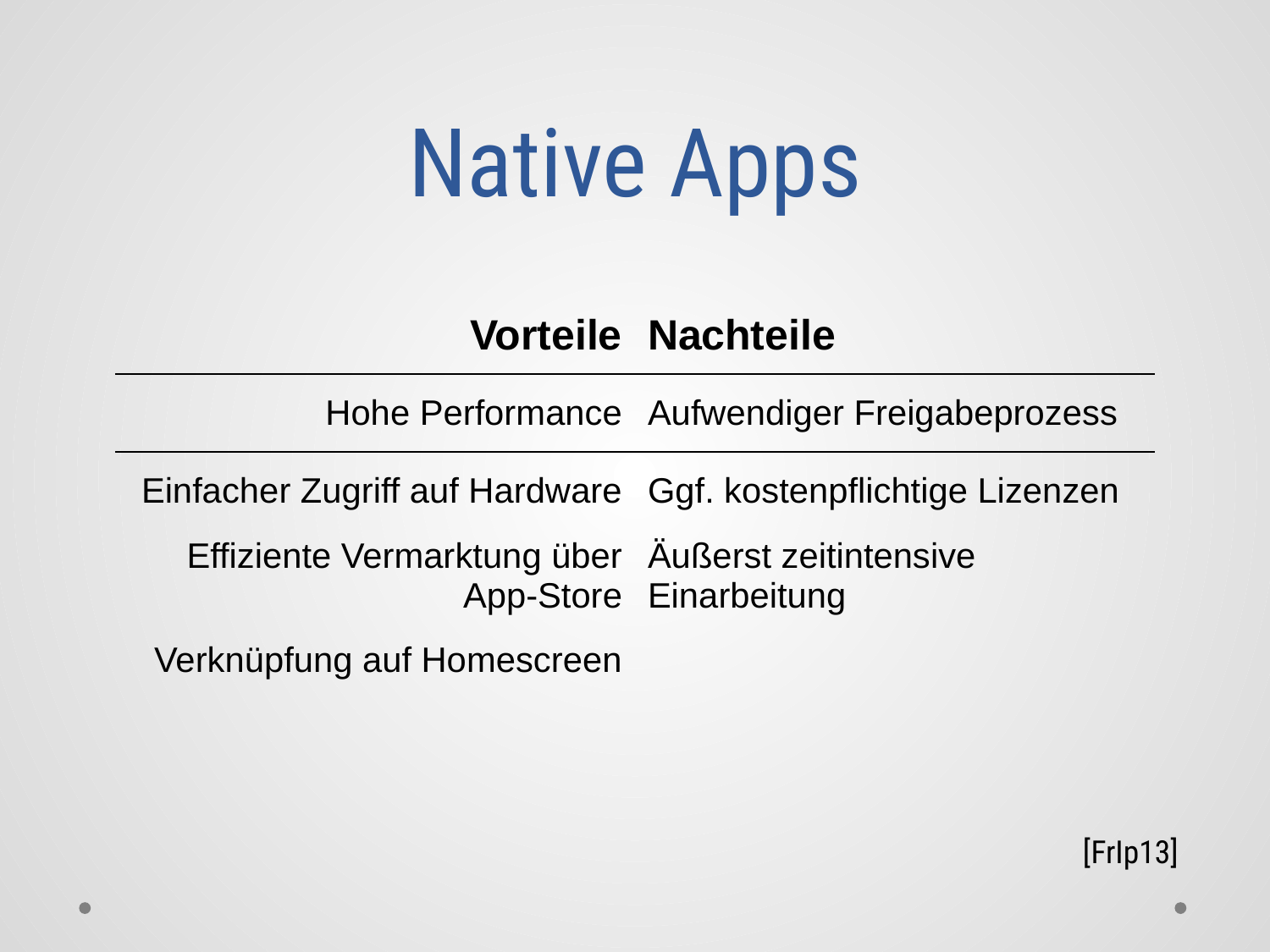

# Native Apps
| Vorteile | Nachteile |
| --- | --- |
| Hohe Performance | Aufwendiger Freigabeprozess |
| Einfacher Zugriff auf Hardware | Ggf. kostenpflichtige Lizenzen |
| Effiziente Vermarktung über App-Store | Äußerst zeitintensive Einarbeitung |
| Verknüpfung auf Homescreen |  |
[FrIp13]